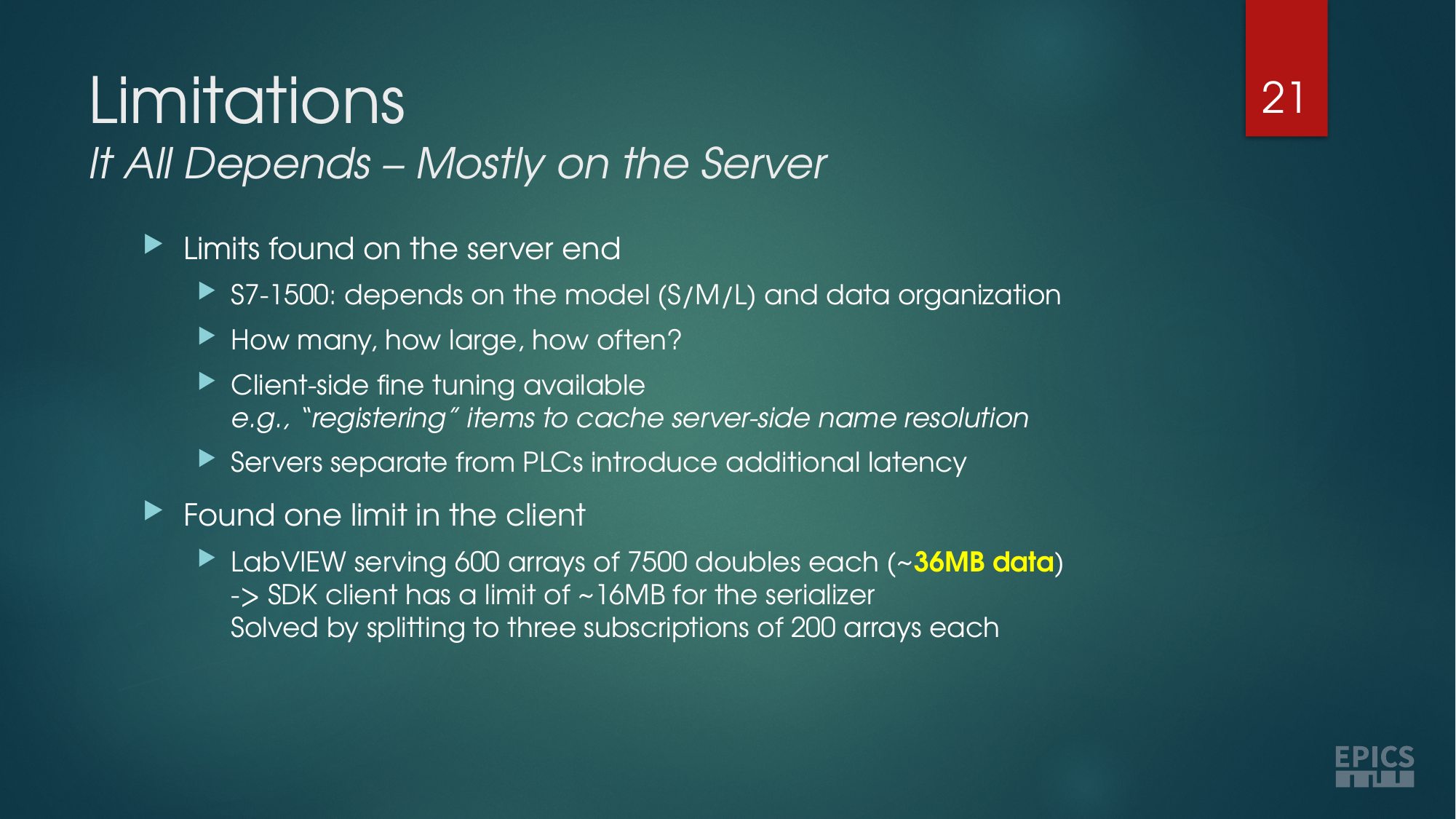

21
# Limitations It All Depends – Mostly on the Server
Limits found on the server end
S7-1500: depends on the model (S/M/L) and data organization
How many, how large, how often?
Client-side fine tuning available
e.g., “registering” items to cache server-side name resolution
Servers separate from PLCs introduce additional latency
Found one limit in the client
LabVIEW serving 600 arrays of 7500 doubles each (~36MB data)
-> SDK client has a limit of ~16MB for the serializer
Solved by splitting to three subscriptions of 200 arrays each